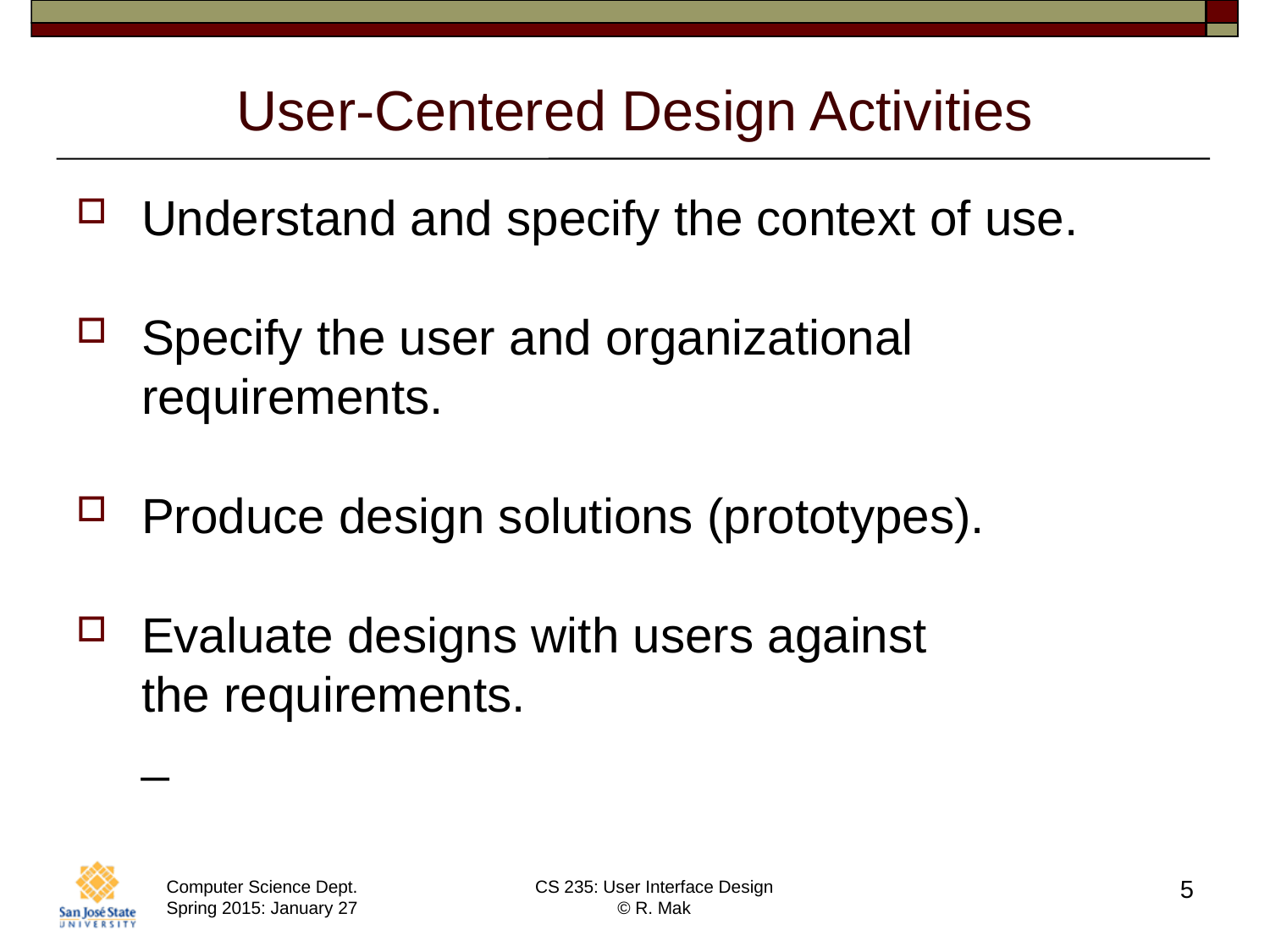

# User-Centered Design Activities
Understand and specify the context of use.

Specify the user and organizational requirements.

Produce design solutions (prototypes).

Evaluate designs with users against
the requirements.
_
5